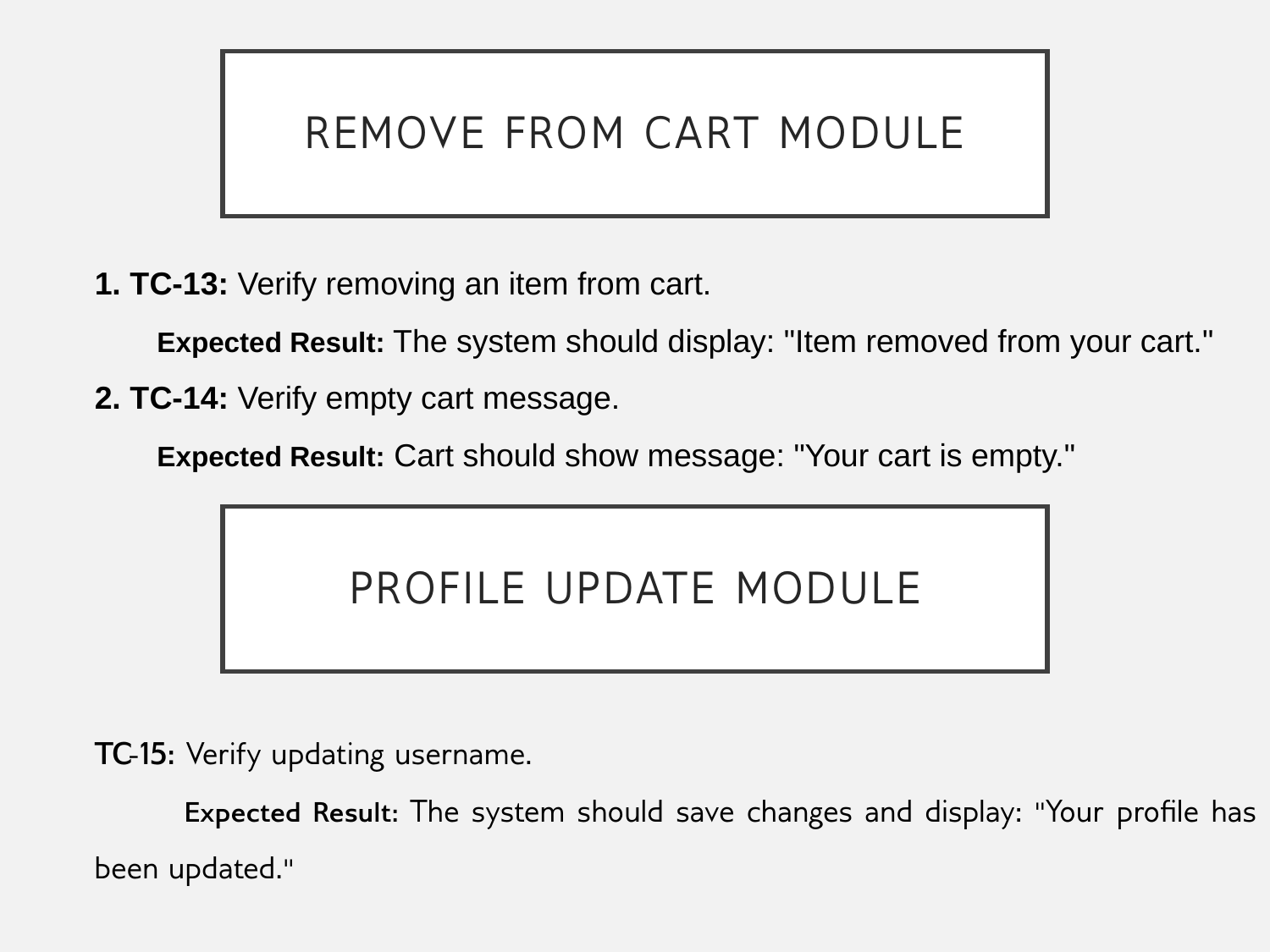

# Remove from cart MOdule
1. TC-13: Verify removing an item from cart.
       Expected Result: The system should display: "Item removed from your cart."
2. TC-14: Verify empty cart message.
       Expected Result: Cart should show message: "Your cart is empty."

Profile Update MOdule
TC-15: Verify updating username.
       Expected Result: The system should save changes and display: "Your profile has been updated."